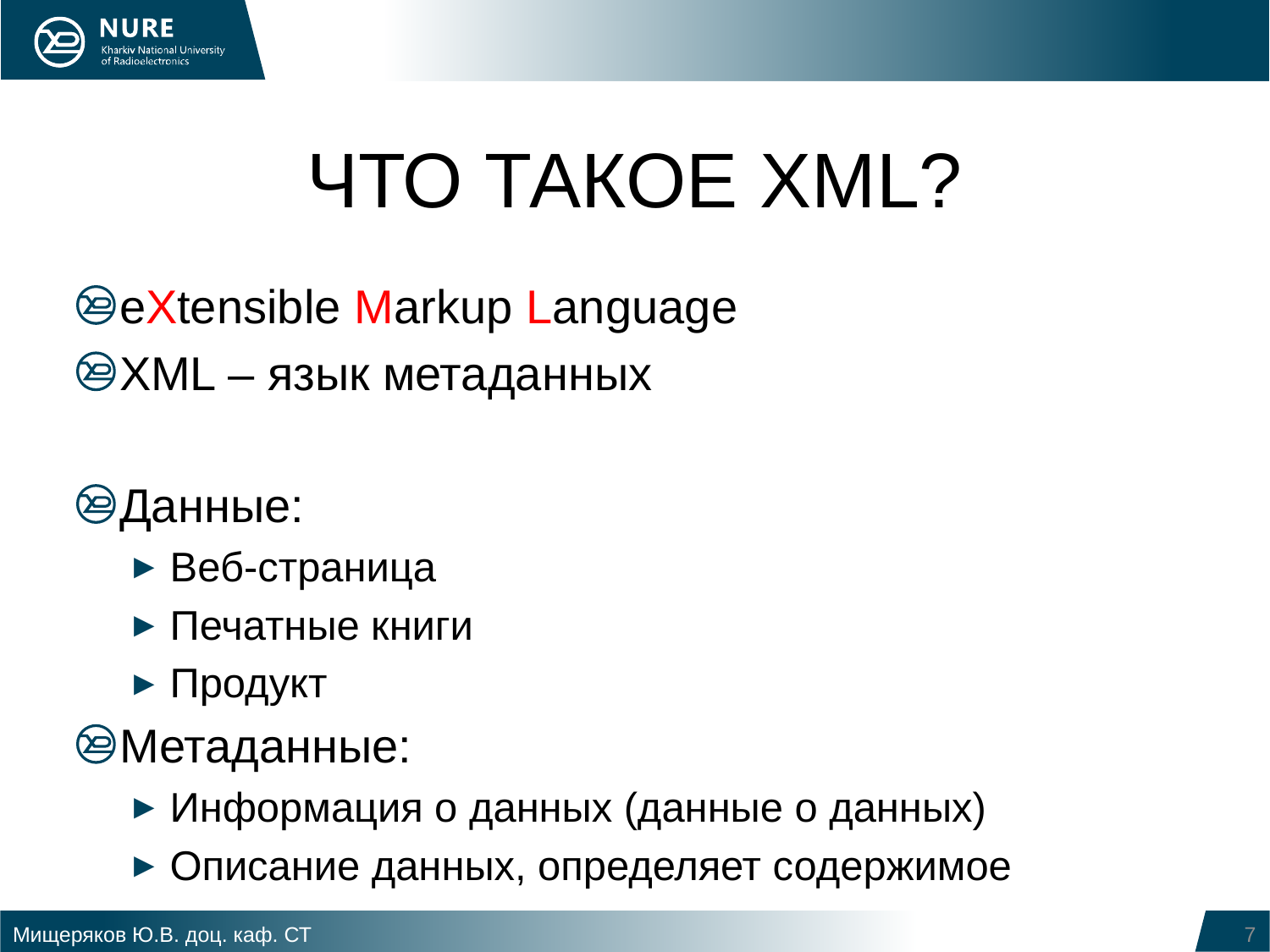

# ЧТО ТАКОЕ XML?
eXtensible Markup Language
XML – язык метаданных

Данные:
Веб-страница
Печатные книги
Продукт
Метаданные:
Информация о данных (данные о данных)
Описание данных, определяет содержимое

Мищеряков Ю.В. доц. каф. СТ
7